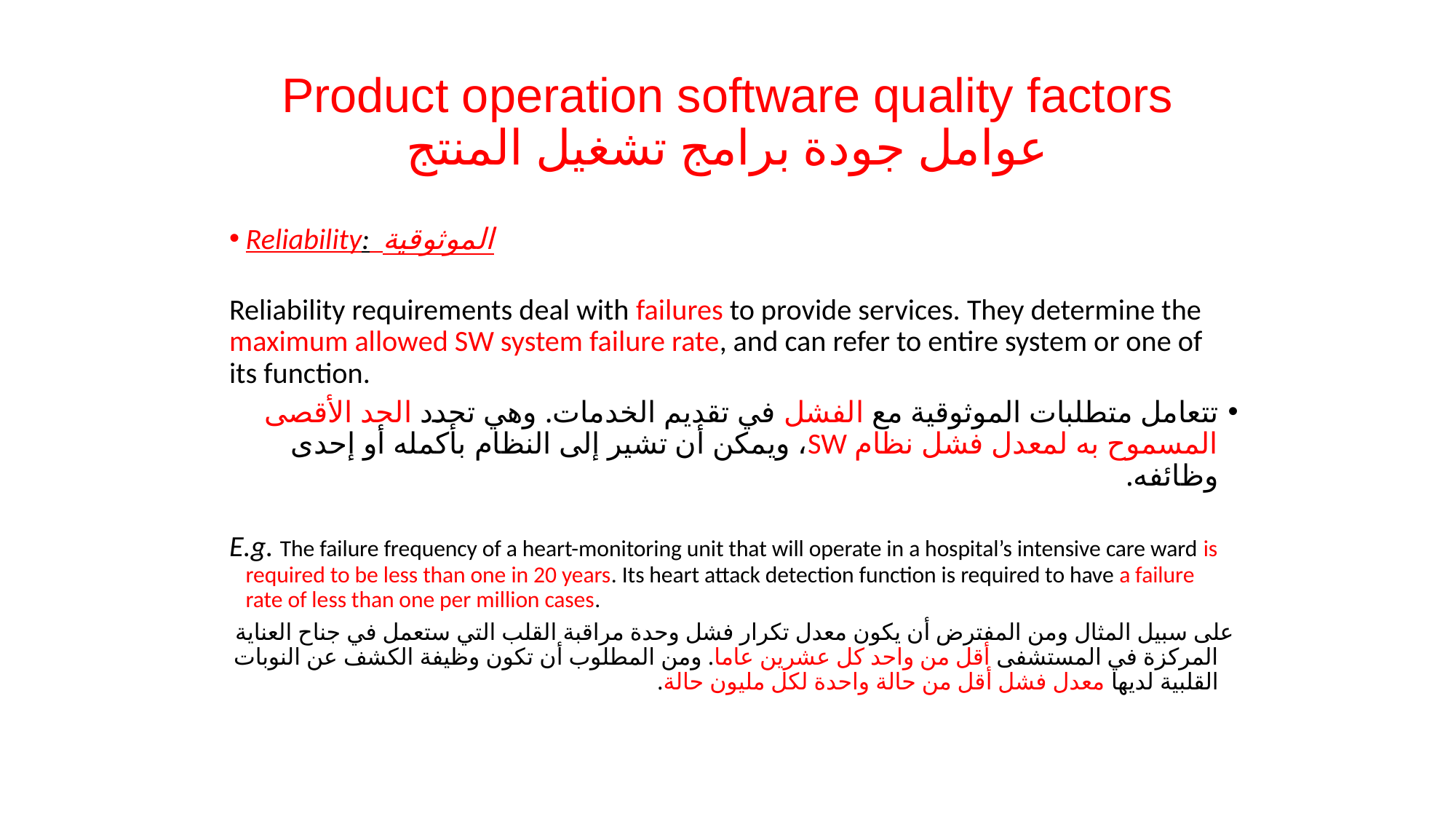

# Product operation software quality factors عوامل جودة برامج تشغيل المنتج
Reliability:  الموثوقية
Reliability requirements deal with failures to provide services. They determine the maximum allowed SW system failure rate, and can refer to entire system or one of its function.
تتعامل متطلبات الموثوقية مع الفشل في تقديم الخدمات. وهي تحدد الحد الأقصى المسموح به لمعدل فشل نظام SW، ويمكن أن تشير إلى النظام بأكمله أو إحدى وظائفه.
E.g. The failure frequency of a heart-monitoring unit that will operate in a hospital’s intensive care ward is required to be less than one in 20 years. Its heart attack detection function is required to have a failure rate of less than one per million cases.
على سبيل المثال ومن المفترض أن يكون معدل تكرار فشل وحدة مراقبة القلب التي ستعمل في جناح العناية المركزة في المستشفى أقل من واحد كل عشرين عاما. ومن المطلوب أن تكون وظيفة الكشف عن النوبات القلبية لديها معدل فشل أقل من حالة واحدة لكل مليون حالة.